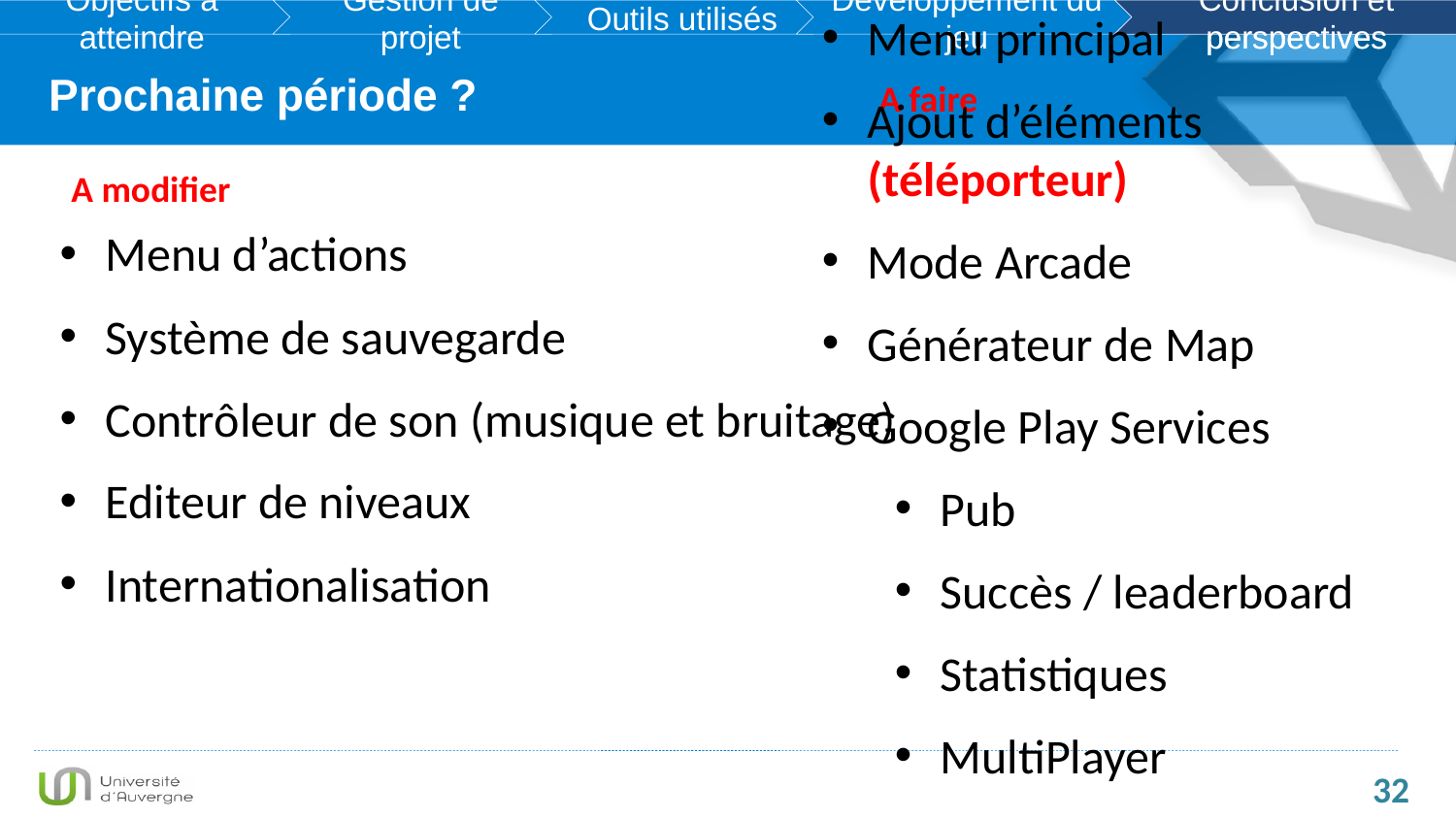

Menu principal
Ajout d’éléments (téléporteur)
Mode Arcade
Générateur de Map
Google Play Services
Pub
Succès / leaderboard
Statistiques
MultiPlayer
Réseaux sociaux
Conclusion et perspectives
Prochaine période ?
A faire
A modifier
Menu d’actions
Système de sauvegarde
Contrôleur de son (musique et bruitage)
Editeur de niveaux
Internationalisation